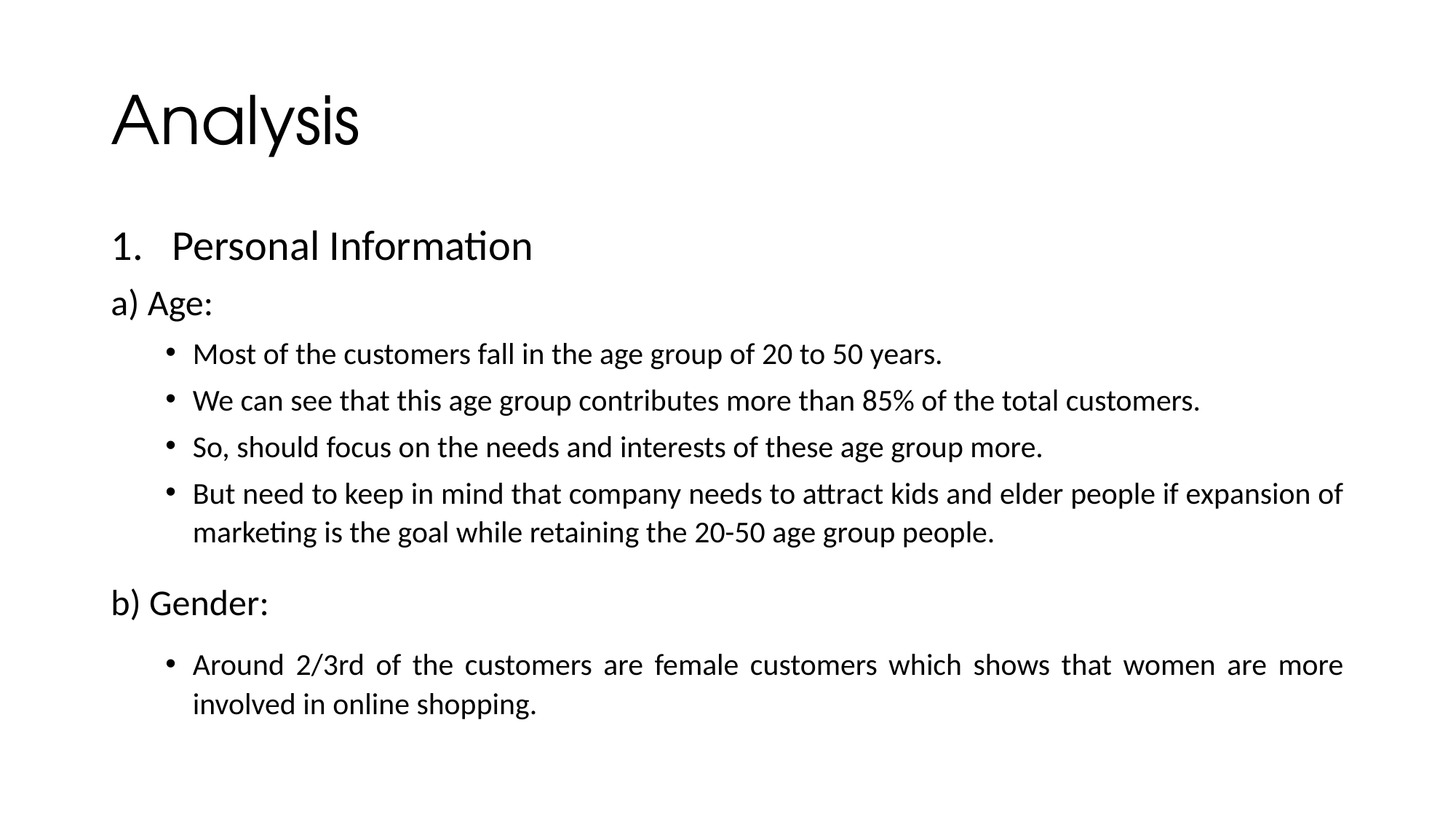

# Analysis
Personal Information
a) Age:
Most of the customers fall in the age group of 20 to 50 years.
We can see that this age group contributes more than 85% of the total customers.
So, should focus on the needs and interests of these age group more.
But need to keep in mind that company needs to attract kids and elder people if expansion of marketing is the goal while retaining the 20-50 age group people.
b) Gender:
Around 2/3rd of the customers are female customers which shows that women are more involved in online shopping.